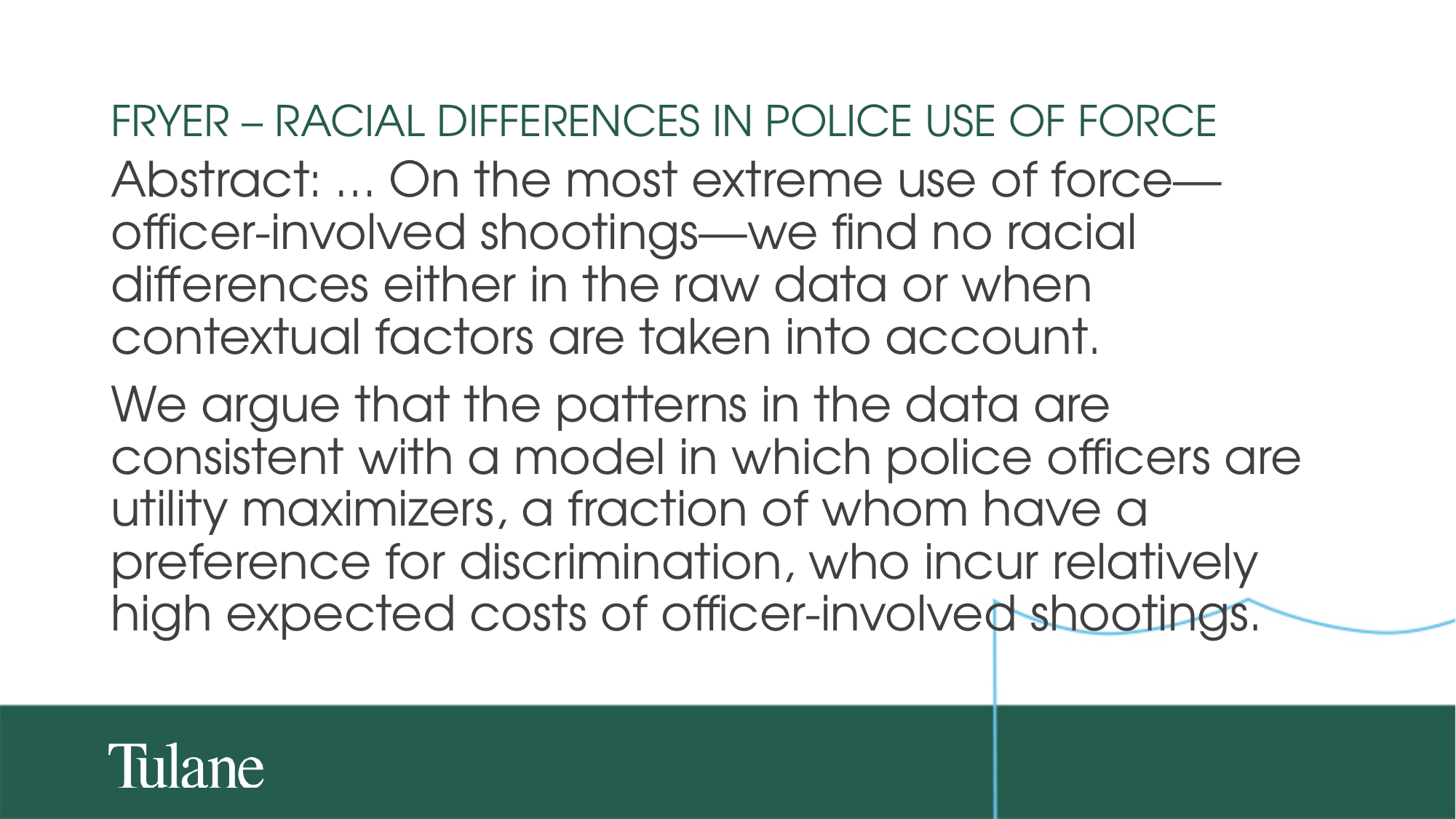

# Fryer – Racial Differences in Police Use of Force
Abstract: … On the most extreme use of force—officer-involved shootings—we find no racial differences either in the raw data or when contextual factors are taken into account.
We argue that the patterns in the data are consistent with a model in which police officers are utility maximizers, a fraction of whom have a preference for discrimination, who incur relatively high expected costs of officer-involved shootings.